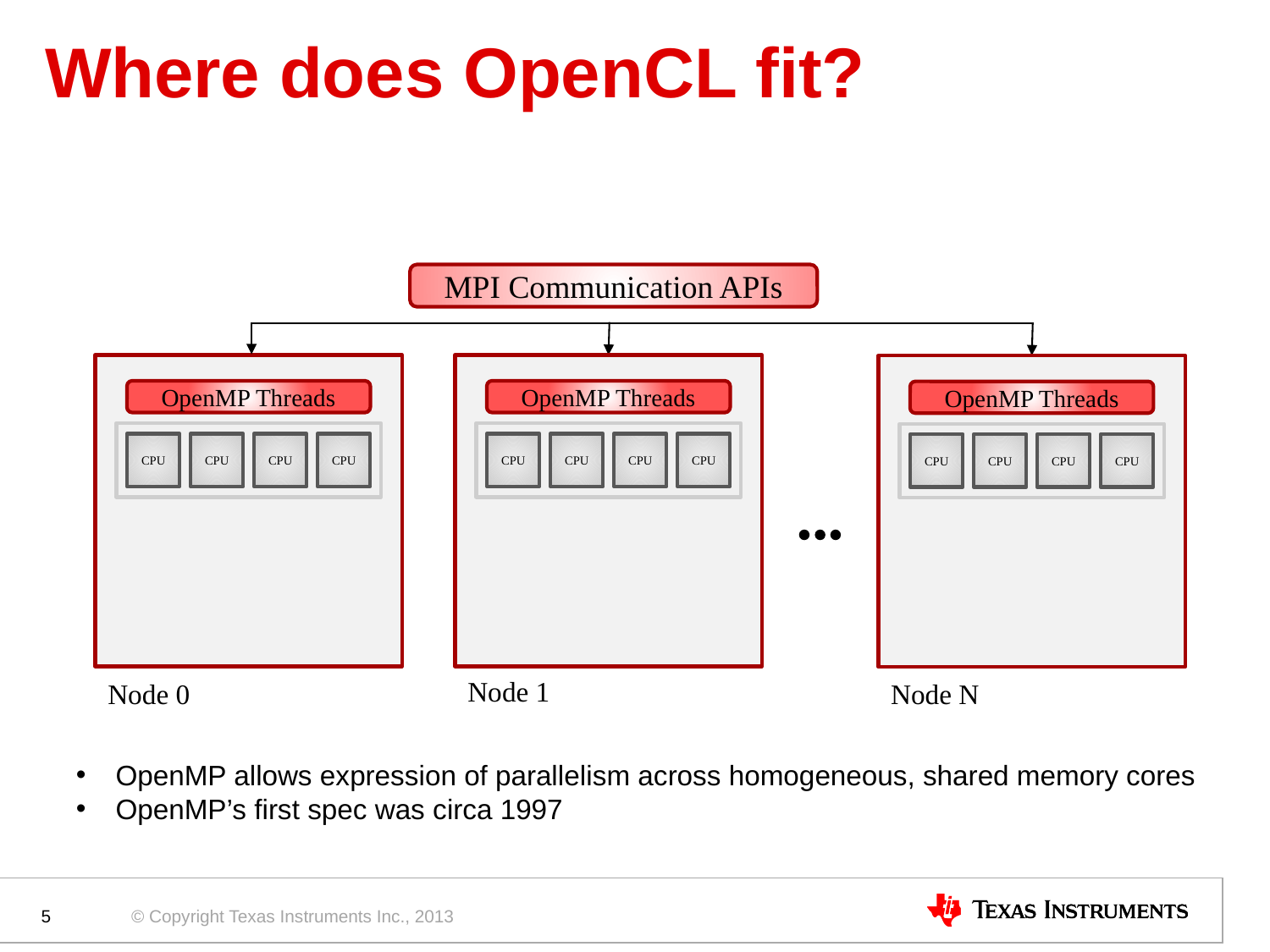

# Where does OpenCL fit?
MPI Communication APIs

OpenMP Threads
OpenMP Threads
OpenMP Threads

CPU
CPU
CPU
CPU
CPU
CPU
CPU
CPU
CPU
CPU
CPU
CPU

Node 1
Node 0
Node N
OpenMP allows expression of parallelism across homogeneous, shared memory cores
OpenMP’s first spec was circa 1997
5